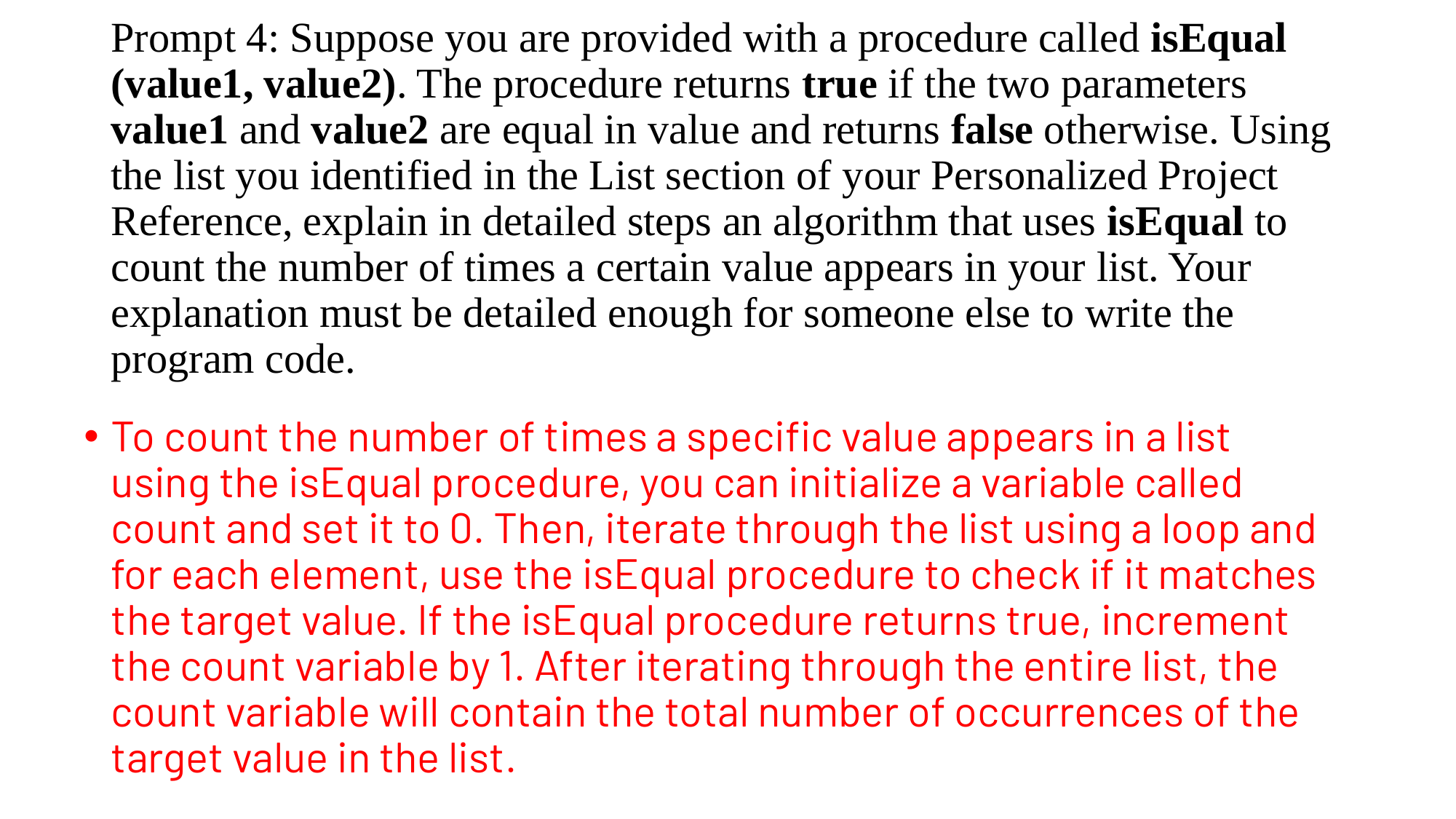

# Prompt 4: Suppose you are provided with a procedure called isEqual (value1, value2). The procedure returns true if the two parameters value1 and value2 are equal in value and returns false otherwise. Using the list you identified in the List section of your Personalized Project Reference, explain in detailed steps an algorithm that uses isEqual to count the number of times a certain value appears in your list. Your explanation must be detailed enough for someone else to write the program code.
To count the number of times a specific value appears in a list using the isEqual procedure, you can initialize a variable called count and set it to 0. Then, iterate through the list using a loop and for each element, use the isEqual procedure to check if it matches the target value. If the isEqual procedure returns true, increment the count variable by 1. After iterating through the entire list, the count variable will contain the total number of occurrences of the target value in the list.